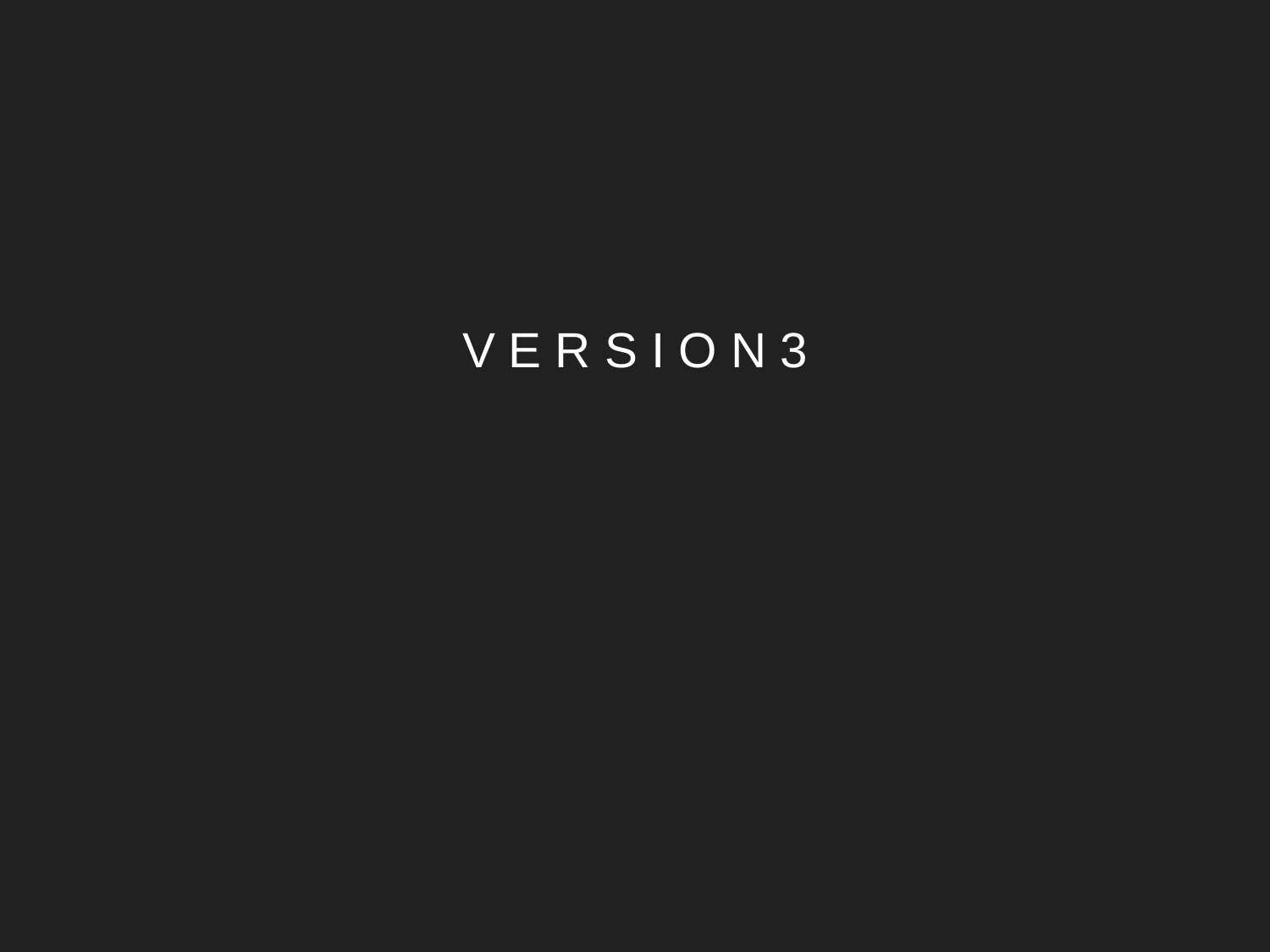

# V E R S I O N 3